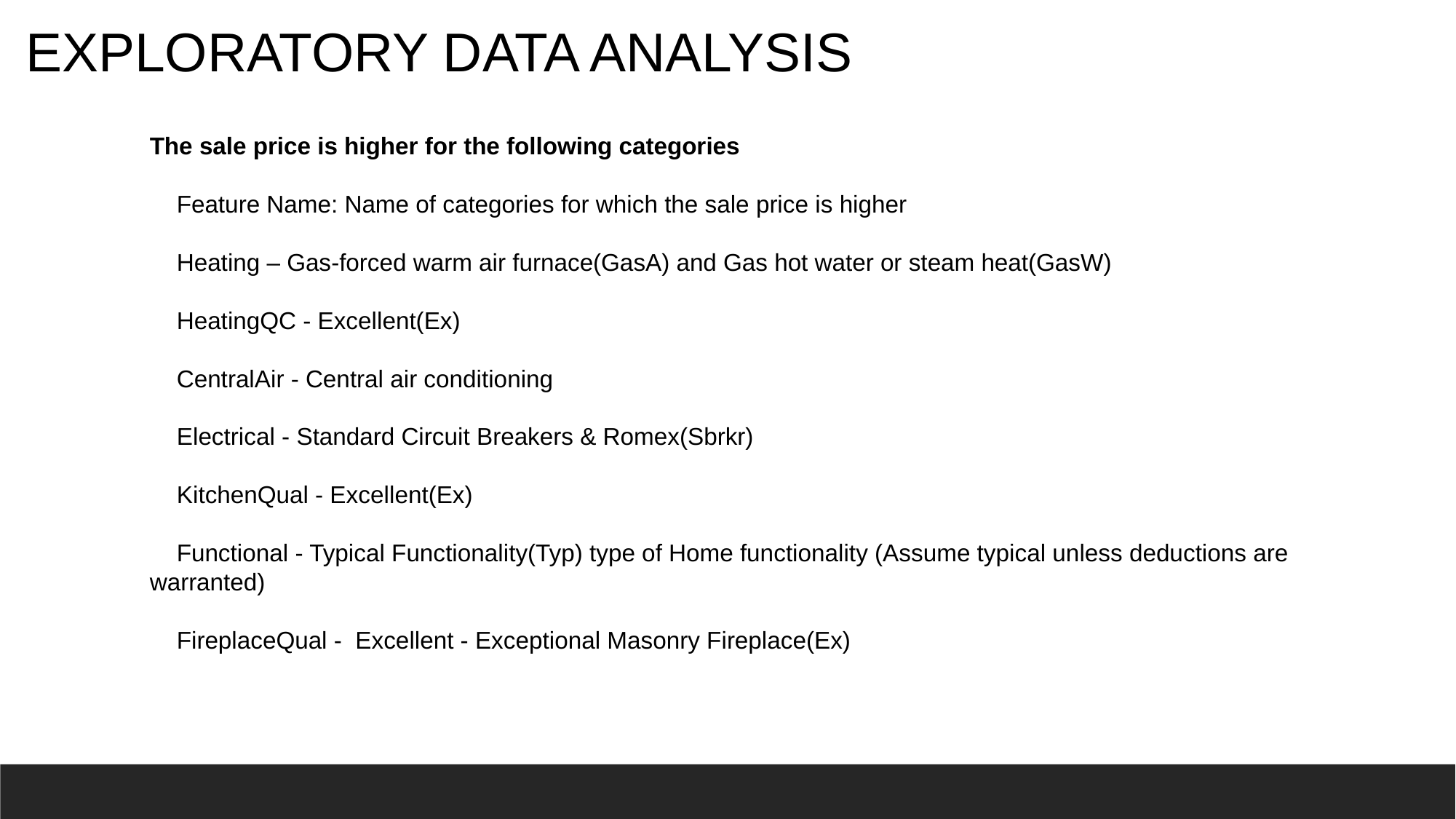

EXPLORATORY DATA ANALYSIS
The sale price is higher for the following categories

    Feature Name: Name of categories for which the sale price is higher

    Heating – Gas-forced warm air furnace(GasA) and Gas hot water or steam heat(GasW)

    HeatingQC - Excellent(Ex)

    CentralAir - Central air conditioning

    Electrical - Standard Circuit Breakers & Romex(Sbrkr)

    KitchenQual - Excellent(Ex)

    Functional - Typical Functionality(Typ) type of Home functionality (Assume typical unless deductions are warranted)

    FireplaceQual -  Excellent - Exceptional Masonry Fireplace(Ex)